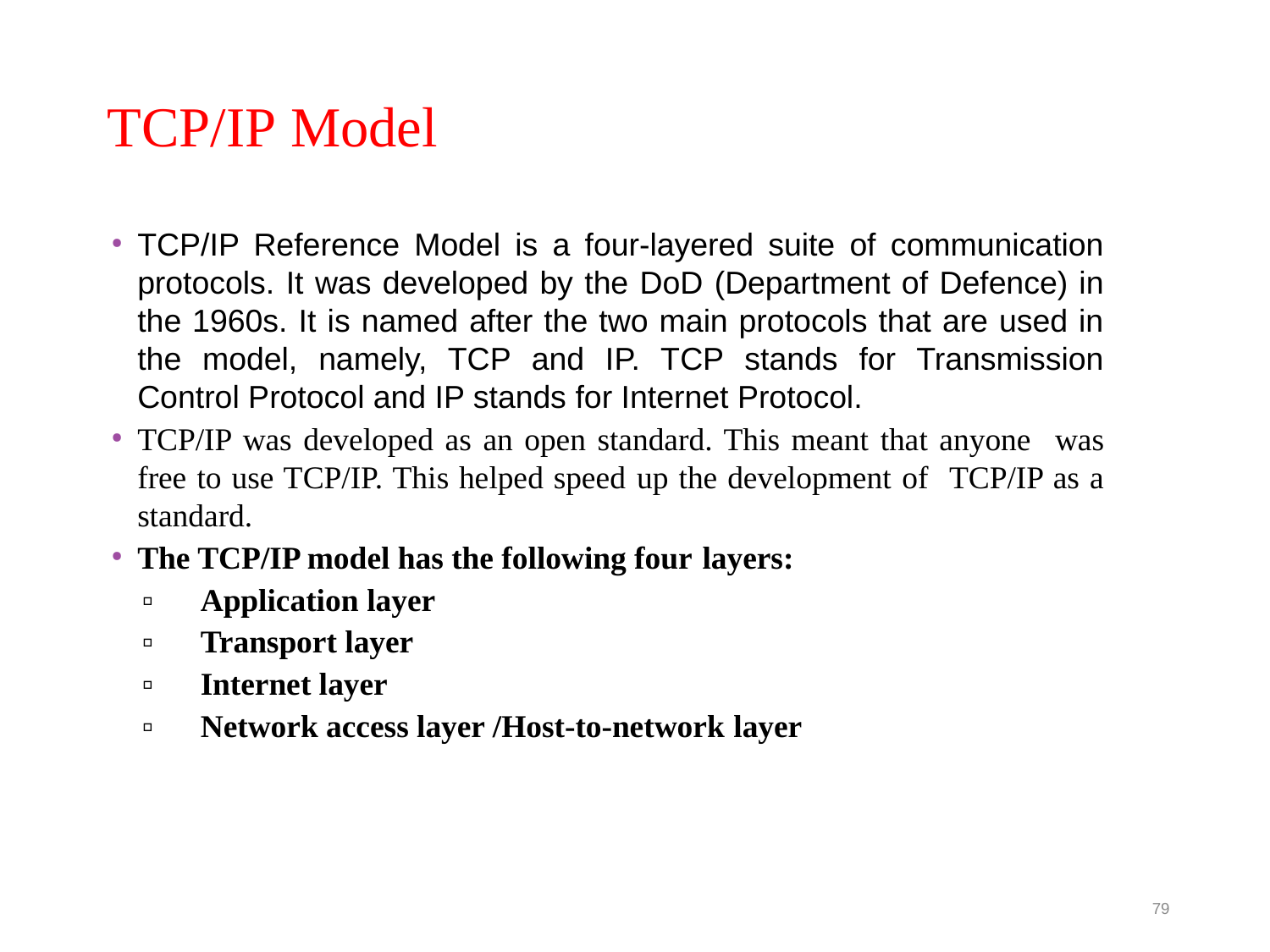

TCP/IP Model

TCP/IP Reference Model is a four-layered suite of communication protocols. It was developed by the DoD (Department of Defence) in the 1960s. It is named after the two main protocols that are used in the model, namely, TCP and IP. TCP stands for Transmission Control Protocol and IP stands for Internet Protocol.
TCP/IP was developed as an open standard. This meant that anyone  was free to use TCP/IP. This helped speed up the development of  TCP/IP as a standard.
The TCP/IP model has the following four layers:
▫	Application layer
▫	Transport layer
▫	Internet layer
▫	Network access layer /Host-to-network layer

79